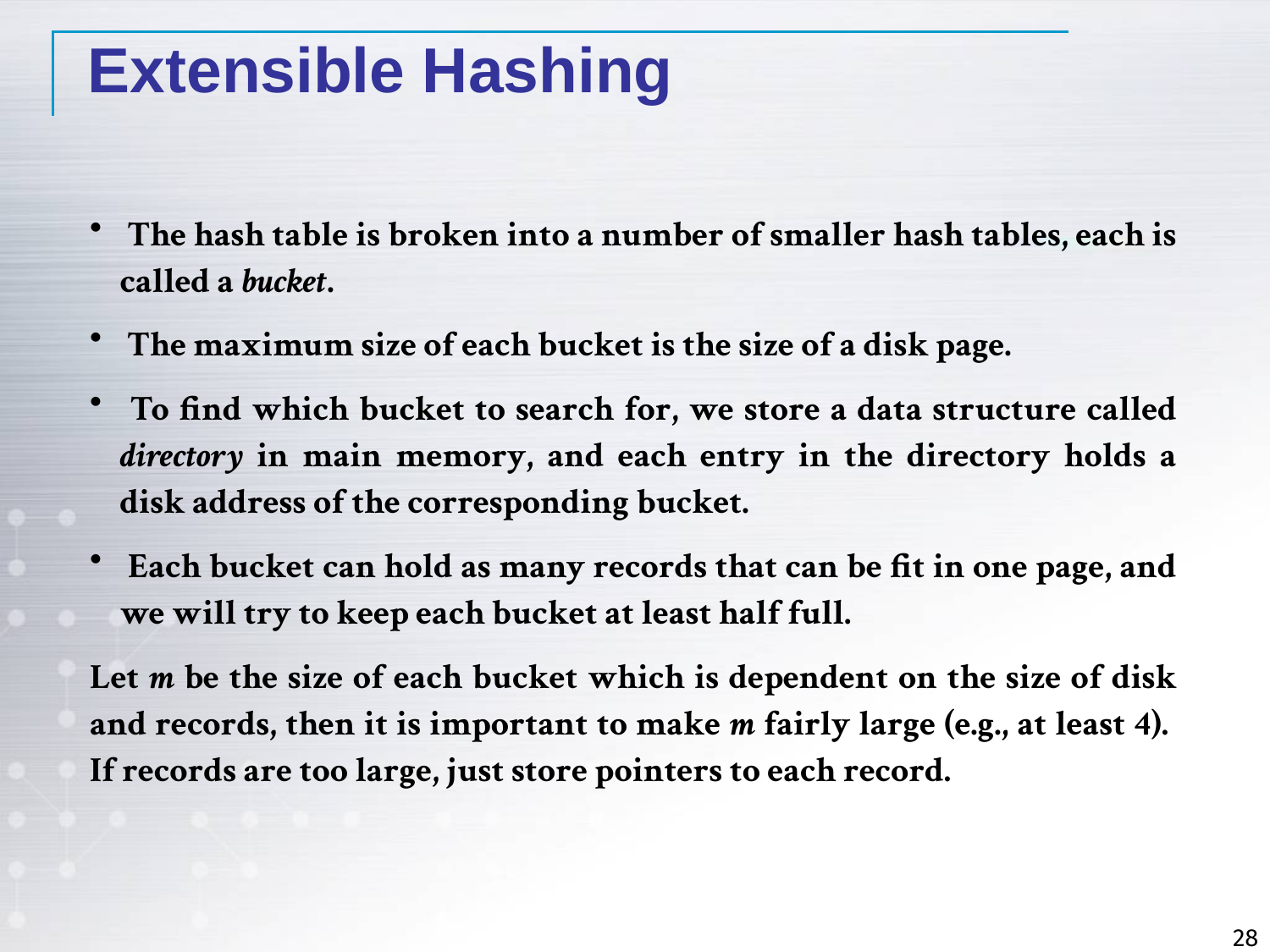

Extensible Hashing
 The hash table is broken into a number of smaller hash tables, each is called a bucket.
 The maximum size of each bucket is the size of a disk page.
 To find which bucket to search for, we store a data structure called directory in main memory, and each entry in the directory holds a disk address of the corresponding bucket.
 Each bucket can hold as many records that can be fit in one page, and we will try to keep each bucket at least half full.
Let m be the size of each bucket which is dependent on the size of disk and records, then it is important to make m fairly large (e.g., at least 4).  If records are too large, just store pointers to each record.
28